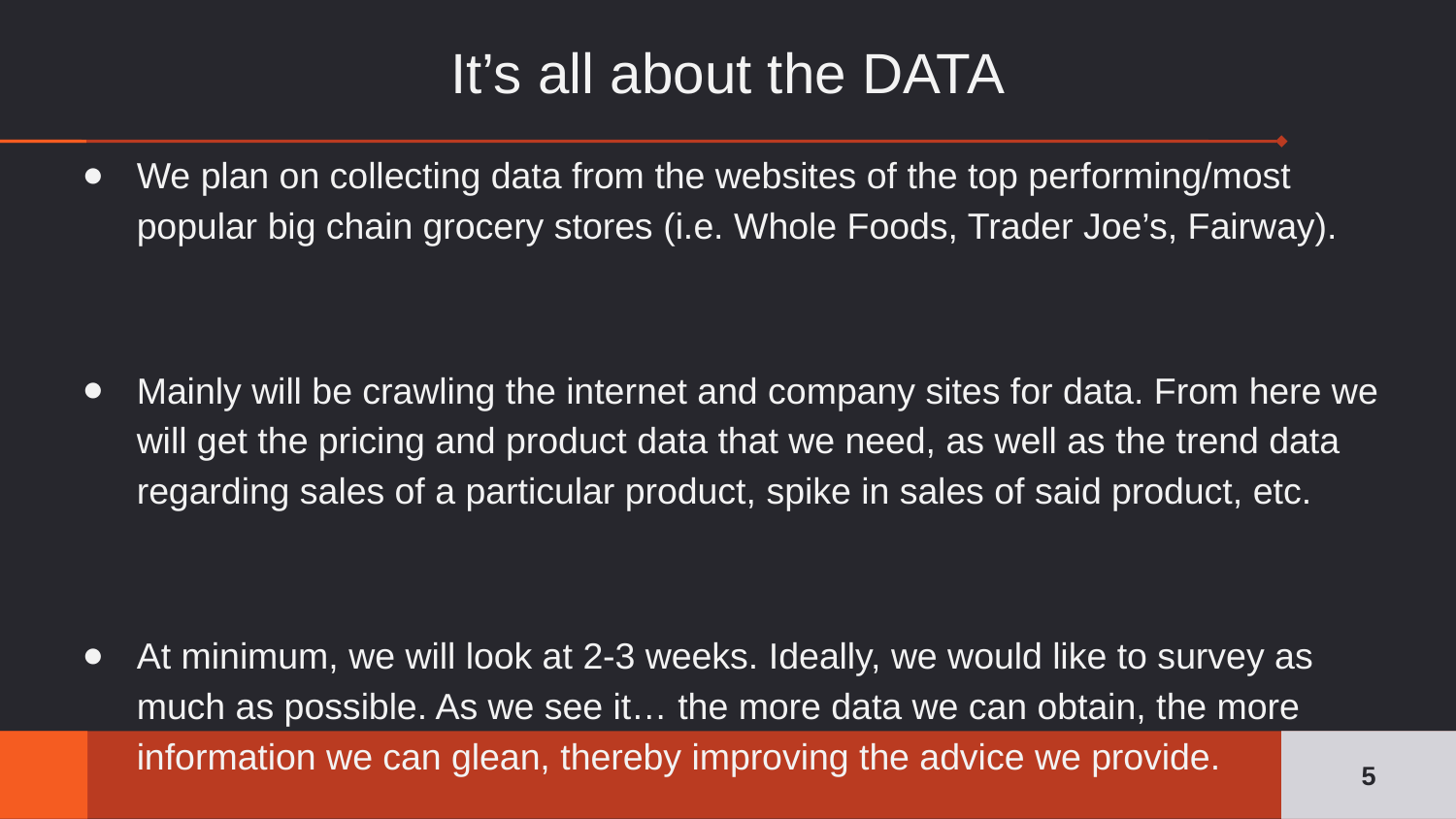

It’s all about the DATA

We plan on collecting data from the websites of the top performing/most popular big chain grocery stores (i.e. Whole Foods, Trader Joe’s, Fairway).

Mainly will be crawling the internet and company sites for data. From here we will get the pricing and product data that we need, as well as the trend data regarding sales of a particular product, spike in sales of said product, etc.

At minimum, we will look at 2-3 weeks. Ideally, we would like to survey as much as possible. As we see it… the more data we can obtain, the more information we can glean, thereby improving the advice we provide.
5